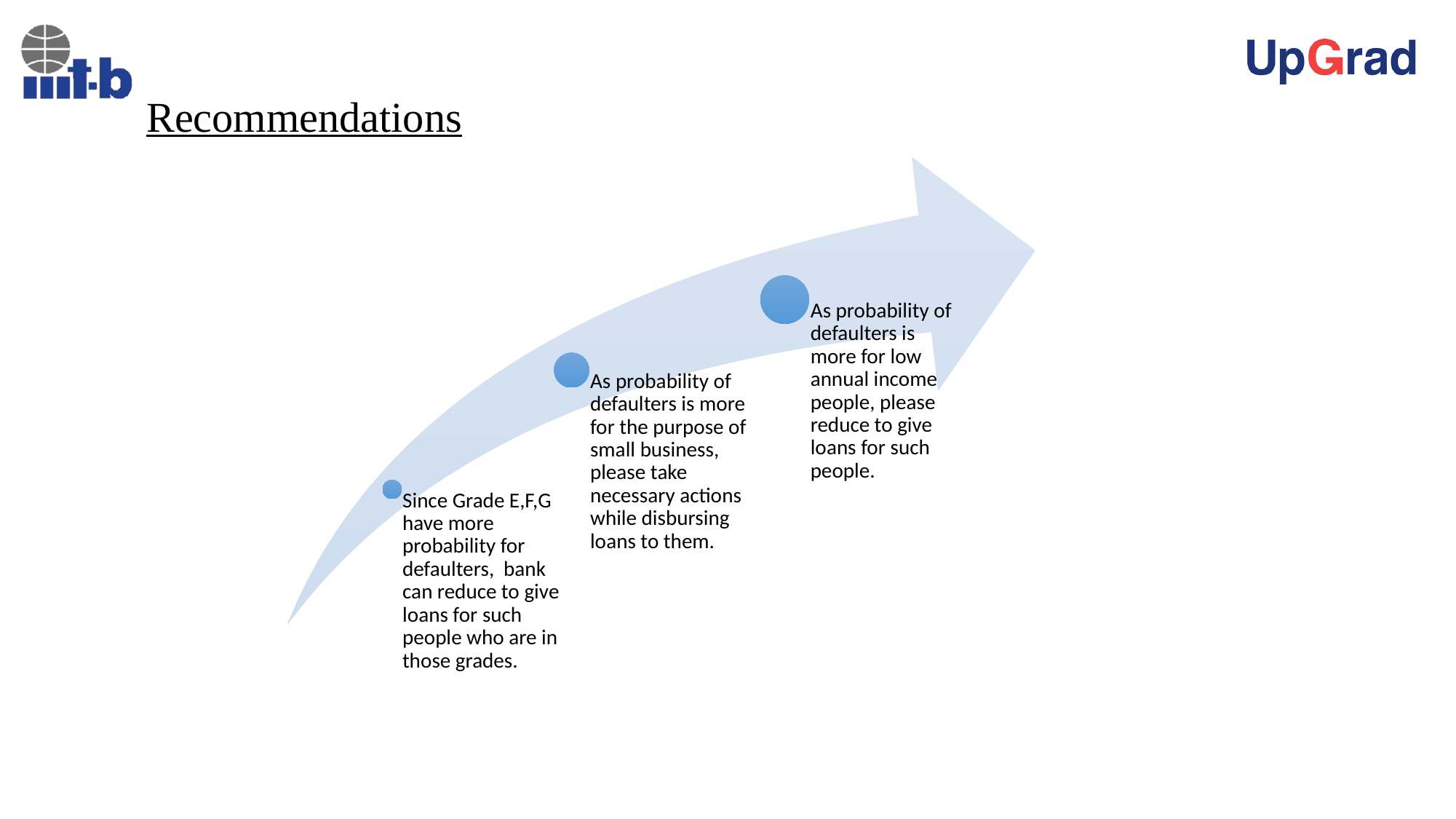

# Recommendations
Since Grade E,F,G  have more probability for defaulters,  bank can reduce to give loans for such people who are in those grades.
As probability of defaulters is more for the purpose of small business, please take necessary actions while disbursing loans to them.
As probability of defaulters is more for low annual income people, please reduce to give loans for such people.